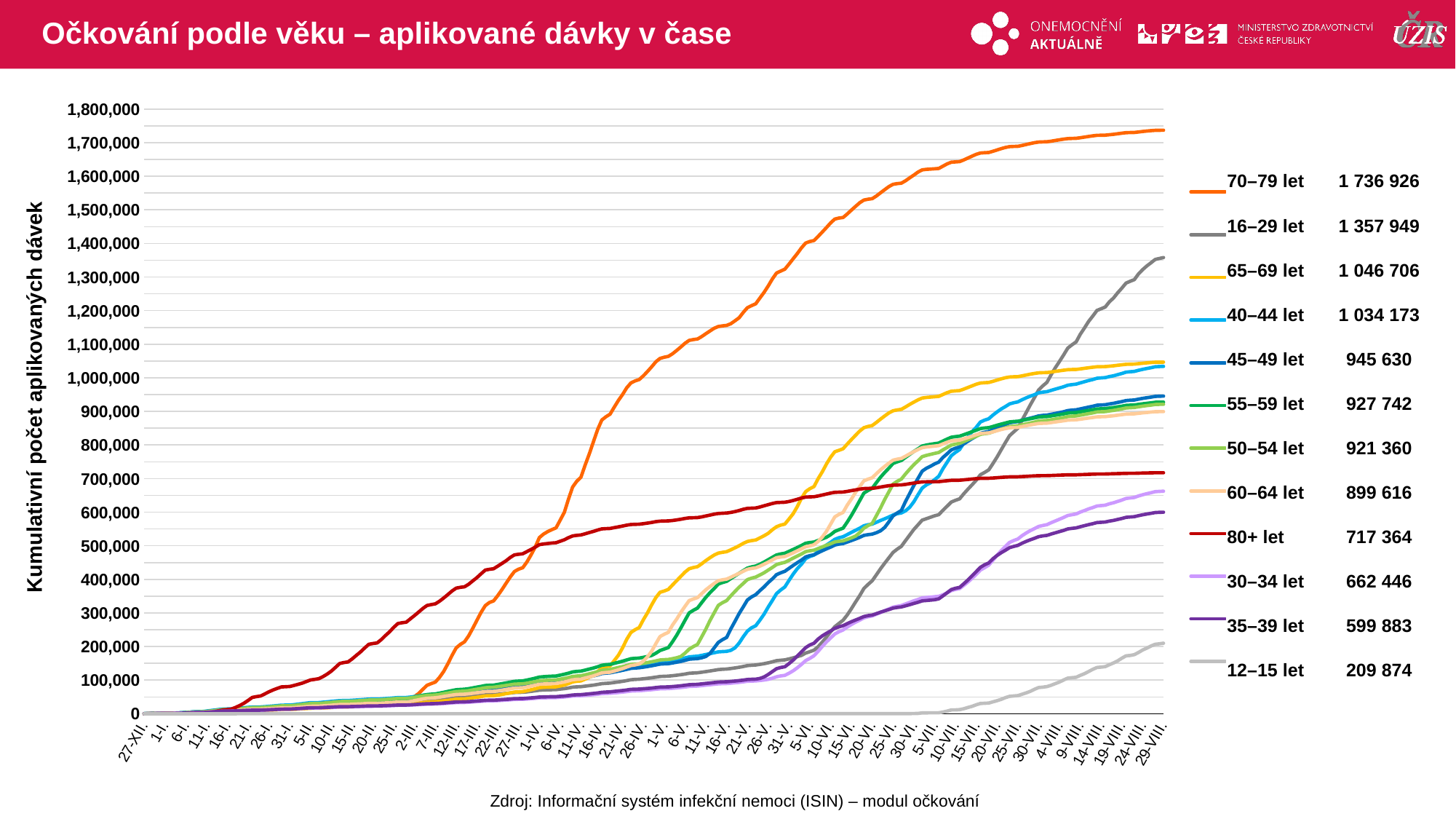

# Očkování podle věku – aplikované dávky v čase

### Chart

| Category | 70–79 | 16–29 | 65–69 | 40–44 | 45–49 | 55–59 | 50–54 | 60–64 | 80+ | 30–34 | 35–39 | 12–15 |
|---|---|---|---|---|---|---|---|---|---|---|---|---|
| 27-XII. | 72.0 | 163.0 | 82.0 | 179.0 | 132.0 | 109.0 | 144.0 | 98.0 | 26.0 | 110.0 | 95.0 | 0.0 |
| 28-XII. | 178.0 | 431.0 | 216.0 | 472.0 | 406.0 | 311.0 | 387.0 | 281.0 | 127.0 | 336.0 | 260.0 | 0.0 |
| 29-XII. | 335.0 | 839.0 | 393.0 | 907.0 | 788.0 | 645.0 | 745.0 | 529.0 | 407.0 | 612.0 | 516.0 | 0.0 |
| 30-XII. | 493.0 | 1263.0 | 558.0 | 1390.0 | 1160.0 | 1019.0 | 1113.0 | 825.0 | 601.0 | 872.0 | 764.0 | 0.0 |
| 31-XII. | 604.0 | 1414.0 | 619.0 | 1545.0 | 1292.0 | 1132.0 | 1233.0 | 910.0 | 719.0 | 980.0 | 857.0 | 0.0 |
| 1-I. | 612.0 | 1436.0 | 631.0 | 1592.0 | 1325.0 | 1162.0 | 1267.0 | 933.0 | 722.0 | 997.0 | 877.0 | 0.0 |
| 2-I. | 652.0 | 1592.0 | 681.0 | 1796.0 | 1482.0 | 1289.0 | 1411.0 | 1041.0 | 734.0 | 1100.0 | 978.0 | 0.0 |
| 3-I. | 681.0 | 1694.0 | 723.0 | 1946.0 | 1598.0 | 1390.0 | 1523.0 | 1105.0 | 737.0 | 1185.0 | 1043.0 | 0.0 |
| 4-I. | 812.0 | 2058.0 | 918.0 | 2465.0 | 2073.0 | 1812.0 | 1937.0 | 1394.0 | 769.0 | 1479.0 | 1325.0 | 0.0 |
| 5-I. | 961.0 | 2548.0 | 1143.0 | 3109.0 | 2631.0 | 2333.0 | 2505.0 | 1732.0 | 810.0 | 1844.0 | 1695.0 | 0.0 |
| 6-I. | 1198.0 | 3182.0 | 1428.0 | 3945.0 | 3377.0 | 2986.0 | 3222.0 | 2196.0 | 877.0 | 2284.0 | 2127.0 | 0.0 |
| 7-I. | 1652.0 | 4041.0 | 1802.0 | 4942.0 | 4317.0 | 3825.0 | 4146.0 | 2863.0 | 1281.0 | 2853.0 | 2698.0 | 0.0 |
| 8-I. | 2160.0 | 5022.0 | 2252.0 | 6222.0 | 5501.0 | 4839.0 | 5264.0 | 3613.0 | 2140.0 | 3521.0 | 3372.0 | 0.0 |
| 9-I. | 2339.0 | 5174.0 | 2400.0 | 6429.0 | 5712.0 | 5054.0 | 5457.0 | 3793.0 | 2327.0 | 3632.0 | 3517.0 | 0.0 |
| 10-I. | 2491.0 | 5325.0 | 2531.0 | 6637.0 | 5907.0 | 5243.0 | 5644.0 | 3936.0 | 2434.0 | 3743.0 | 3631.0 | 0.0 |
| 11-I. | 2950.0 | 6381.0 | 2995.0 | 7962.0 | 7084.0 | 6280.0 | 6710.0 | 4730.0 | 3072.0 | 4409.0 | 4305.0 | 0.0 |
| 12-I. | 3852.0 | 7526.0 | 3703.0 | 9537.0 | 8584.0 | 7552.0 | 8030.0 | 5754.0 | 4732.0 | 5241.0 | 5197.0 | 0.0 |
| 13-I. | 5055.0 | 8557.0 | 4459.0 | 11003.0 | 9974.0 | 8899.0 | 9458.0 | 6726.0 | 6433.0 | 6011.0 | 6068.0 | 0.0 |
| 14-I. | 6478.0 | 9673.0 | 5338.0 | 12593.0 | 11470.0 | 10387.0 | 10967.0 | 7852.0 | 8722.0 | 6787.0 | 6930.0 | 0.0 |
| 15-I. | 7715.0 | 10674.0 | 6153.0 | 14009.0 | 12781.0 | 11771.0 | 12414.0 | 8968.0 | 11017.0 | 7494.0 | 7683.0 | 0.0 |
| 16-I. | 8068.0 | 10812.0 | 6319.0 | 14220.0 | 12937.0 | 11960.0 | 12627.0 | 9150.0 | 12526.0 | 7582.0 | 7779.0 | 0.0 |
| 17-I. | 8296.0 | 11005.0 | 6432.0 | 14387.0 | 13092.0 | 12101.0 | 12790.0 | 9291.0 | 14178.0 | 7705.0 | 7871.0 | 0.0 |
| 18-I. | 9294.0 | 11800.0 | 7149.0 | 15605.0 | 14152.0 | 13136.0 | 13898.0 | 10196.0 | 18939.0 | 8322.0 | 8487.0 | 0.0 |
| 19-I. | 10280.0 | 12555.0 | 7885.0 | 16768.0 | 15280.0 | 14304.0 | 15047.0 | 11099.0 | 24657.0 | 8884.0 | 9047.0 | 1.0 |
| 20-I. | 11405.0 | 13347.0 | 8583.0 | 17859.0 | 16350.0 | 15481.0 | 16216.0 | 12070.0 | 31257.0 | 9424.0 | 9643.0 | 1.0 |
| 21-I. | 12556.0 | 14073.0 | 9237.0 | 18952.0 | 17347.0 | 16555.0 | 17331.0 | 12856.0 | 39560.0 | 9918.0 | 10180.0 | 1.0 |
| 22-I. | 13421.0 | 14648.0 | 9714.0 | 19815.0 | 18137.0 | 17405.0 | 18130.0 | 13424.0 | 48519.0 | 10299.0 | 10608.0 | 1.0 |
| 23-I. | 13633.0 | 14800.0 | 9815.0 | 20026.0 | 18310.0 | 17601.0 | 18340.0 | 13578.0 | 51000.0 | 10395.0 | 10711.0 | 1.0 |
| 24-I. | 13765.0 | 14926.0 | 9903.0 | 20192.0 | 18453.0 | 17735.0 | 18490.0 | 13679.0 | 52837.0 | 10489.0 | 10786.0 | 1.0 |
| 25-I. | 14295.0 | 15580.0 | 10333.0 | 21021.0 | 19240.0 | 18475.0 | 19202.0 | 14219.0 | 58991.0 | 10945.0 | 11236.0 | 1.0 |
| 26-I. | 14934.0 | 16395.0 | 10907.0 | 22025.0 | 20174.0 | 19450.0 | 20224.0 | 14925.0 | 65360.0 | 11483.0 | 11787.0 | 1.0 |
| 27-I. | 15518.0 | 17193.0 | 11346.0 | 23088.0 | 21155.0 | 20403.0 | 21234.0 | 15604.0 | 70857.0 | 12026.0 | 12350.0 | 1.0 |
| 28-I. | 16126.0 | 18084.0 | 11811.0 | 24196.0 | 22197.0 | 21338.0 | 22236.0 | 16381.0 | 75501.0 | 12612.0 | 13040.0 | 1.0 |
| 29-I. | 16771.0 | 19029.0 | 12346.0 | 25494.0 | 23494.0 | 22479.0 | 23460.0 | 17246.0 | 79842.0 | 13267.0 | 13692.0 | 1.0 |
| 30-I. | 16905.0 | 19133.0 | 12464.0 | 25628.0 | 23638.0 | 22625.0 | 23579.0 | 17363.0 | 80472.0 | 13335.0 | 13762.0 | 1.0 |
| 31-I. | 17054.0 | 19251.0 | 12574.0 | 25766.0 | 23761.0 | 22747.0 | 23709.0 | 17469.0 | 81131.0 | 13421.0 | 13851.0 | 1.0 |
| 1-II. | 17677.0 | 20226.0 | 13103.0 | 26998.0 | 24825.0 | 23722.0 | 24750.0 | 18252.0 | 84076.0 | 14055.0 | 14467.0 | 1.0 |
| 2-II. | 18532.0 | 21315.0 | 13783.0 | 28409.0 | 26239.0 | 24936.0 | 26028.0 | 19211.0 | 87404.0 | 14780.0 | 15293.0 | 1.0 |
| 3-II. | 19674.0 | 22345.0 | 14544.0 | 29899.0 | 27671.0 | 26304.0 | 27425.0 | 20178.0 | 91003.0 | 15551.0 | 16129.0 | 1.0 |
| 4-II. | 21006.0 | 23533.0 | 15427.0 | 31512.0 | 29203.0 | 27790.0 | 28977.0 | 21282.0 | 95781.0 | 16389.0 | 17035.0 | 1.0 |
| 5-II. | 22151.0 | 24543.0 | 16209.0 | 32901.0 | 30505.0 | 29093.0 | 30366.0 | 22376.0 | 100525.0 | 17067.0 | 17776.0 | 1.0 |
| 6-II. | 22310.0 | 24664.0 | 16327.0 | 33064.0 | 30647.0 | 29244.0 | 30523.0 | 22518.0 | 102306.0 | 17161.0 | 17862.0 | 1.0 |
| 7-II. | 22478.0 | 24805.0 | 16417.0 | 33186.0 | 30779.0 | 29389.0 | 30649.0 | 22617.0 | 104416.0 | 17239.0 | 17931.0 | 1.0 |
| 8-II. | 23426.0 | 25643.0 | 17057.0 | 34386.0 | 31855.0 | 30460.0 | 31702.0 | 23514.0 | 110499.0 | 17821.0 | 18554.0 | 1.0 |
| 9-II. | 24559.0 | 26360.0 | 17769.0 | 35547.0 | 32939.0 | 31563.0 | 32764.0 | 24358.0 | 118101.0 | 18388.0 | 19117.0 | 1.0 |
| 10-II. | 25874.0 | 27061.0 | 18490.0 | 36698.0 | 34071.0 | 32790.0 | 33942.0 | 25314.0 | 126847.0 | 18883.0 | 19699.0 | 1.0 |
| 11-II. | 27593.0 | 27878.0 | 19389.0 | 37949.0 | 35326.0 | 34038.0 | 35193.0 | 26372.0 | 138072.0 | 19443.0 | 20372.0 | 1.0 |
| 12-II. | 29063.0 | 28668.0 | 20179.0 | 39119.0 | 36416.0 | 35186.0 | 36354.0 | 27258.0 | 149470.0 | 19953.0 | 20931.0 | 1.0 |
| 13-II. | 29408.0 | 28812.0 | 20314.0 | 39282.0 | 36560.0 | 35377.0 | 36540.0 | 27402.0 | 152385.0 | 20028.0 | 21001.0 | 1.0 |
| 14-II. | 29494.0 | 28848.0 | 20378.0 | 39331.0 | 36606.0 | 35457.0 | 36624.0 | 27459.0 | 154182.0 | 20053.0 | 21030.0 | 1.0 |
| 15-II. | 30445.0 | 29458.0 | 20889.0 | 40124.0 | 37332.0 | 36180.0 | 37390.0 | 28053.0 | 163084.0 | 20475.0 | 21443.0 | 1.0 |
| 16-II. | 31661.0 | 30154.0 | 21483.0 | 40908.0 | 38012.0 | 36933.0 | 38181.0 | 28668.0 | 173676.0 | 20835.0 | 21834.0 | 1.0 |
| 17-II. | 32949.0 | 30842.0 | 22083.0 | 41689.0 | 38785.0 | 37831.0 | 39091.0 | 29348.0 | 183847.0 | 21250.0 | 22265.0 | 2.0 |
| 18-II. | 34307.0 | 31463.0 | 22871.0 | 42577.0 | 39642.0 | 38795.0 | 40043.0 | 30182.0 | 195628.0 | 21695.0 | 22750.0 | 2.0 |
| 19-II. | 35584.0 | 32178.0 | 23487.0 | 43428.0 | 40471.0 | 39696.0 | 40949.0 | 30830.0 | 206796.0 | 22120.0 | 23222.0 | 2.0 |
| 20-II. | 35724.0 | 32270.0 | 23568.0 | 43516.0 | 40575.0 | 39788.0 | 41039.0 | 30918.0 | 209010.0 | 22180.0 | 23281.0 | 2.0 |
| 21-II. | 35790.0 | 32295.0 | 23607.0 | 43544.0 | 40646.0 | 39837.0 | 41093.0 | 30967.0 | 210682.0 | 22204.0 | 23300.0 | 2.0 |
| 22-II. | 36656.0 | 32907.0 | 24068.0 | 44189.0 | 41219.0 | 40541.0 | 41770.0 | 31522.0 | 220684.0 | 22623.0 | 23636.0 | 2.0 |
| 23-II. | 37699.0 | 33626.0 | 24705.0 | 45084.0 | 42026.0 | 41374.0 | 42672.0 | 32203.0 | 232656.0 | 23114.0 | 24163.0 | 2.0 |
| 24-II. | 39094.0 | 34386.0 | 25414.0 | 45959.0 | 42878.0 | 42323.0 | 43605.0 | 33044.0 | 243845.0 | 23654.0 | 24633.0 | 2.0 |
| 25-II. | 40755.0 | 35263.0 | 26199.0 | 47028.0 | 43950.0 | 43390.0 | 44676.0 | 33915.0 | 257180.0 | 24257.0 | 25274.0 | 2.0 |
| 26-II. | 42711.0 | 36184.0 | 27013.0 | 48059.0 | 44899.0 | 44457.0 | 45673.0 | 34783.0 | 268560.0 | 24831.0 | 25812.0 | 2.0 |
| 27-II. | 43033.0 | 36327.0 | 27091.0 | 48208.0 | 45010.0 | 44575.0 | 45783.0 | 34877.0 | 270796.0 | 24914.0 | 25876.0 | 2.0 |
| 28-II. | 43175.0 | 36427.0 | 27162.0 | 48331.0 | 45135.0 | 44782.0 | 45946.0 | 35009.0 | 272453.0 | 24991.0 | 25922.0 | 2.0 |
| 1-III. | 45848.0 | 37197.0 | 28211.0 | 49548.0 | 46283.0 | 46471.0 | 47136.0 | 36464.0 | 282430.0 | 25599.0 | 26581.0 | 2.0 |
| 2-III. | 51206.0 | 38134.0 | 29758.0 | 51204.0 | 47840.0 | 49673.0 | 48932.0 | 39173.0 | 292333.0 | 26291.0 | 27360.0 | 2.0 |
| 3-III. | 60389.0 | 39195.0 | 31410.0 | 53090.0 | 49649.0 | 52362.0 | 50871.0 | 41546.0 | 302692.0 | 27070.0 | 28222.0 | 2.0 |
| 4-III. | 72702.0 | 40055.0 | 33167.0 | 54729.0 | 51278.0 | 54836.0 | 52614.0 | 44091.0 | 313499.0 | 27657.0 | 29040.0 | 2.0 |
| 5-III. | 84655.0 | 41011.0 | 34584.0 | 56322.0 | 52775.0 | 57067.0 | 54288.0 | 46001.0 | 322327.0 | 28371.0 | 29789.0 | 3.0 |
| 6-III. | 89630.0 | 41368.0 | 35166.0 | 56878.0 | 53308.0 | 58187.0 | 55035.0 | 46824.0 | 324859.0 | 28608.0 | 30072.0 | 3.0 |
| 7-III. | 94281.0 | 41752.0 | 35817.0 | 57506.0 | 53926.0 | 59082.0 | 55782.0 | 47502.0 | 327097.0 | 28827.0 | 30351.0 | 3.0 |
| 8-III. | 108292.0 | 42636.0 | 36992.0 | 58977.0 | 55295.0 | 61335.0 | 57423.0 | 49348.0 | 334915.0 | 29484.0 | 31079.0 | 3.0 |
| 9-III. | 125759.0 | 43779.0 | 38397.0 | 60820.0 | 57251.0 | 63810.0 | 59732.0 | 51462.0 | 344408.0 | 30252.0 | 31922.0 | 4.0 |
| 10-III. | 148464.0 | 45164.0 | 39905.0 | 62625.0 | 58840.0 | 66417.0 | 61605.0 | 53374.0 | 354617.0 | 31122.0 | 32902.0 | 4.0 |
| 11-III. | 173446.0 | 46730.0 | 41738.0 | 64715.0 | 60843.0 | 69069.0 | 63797.0 | 55475.0 | 365305.0 | 32171.0 | 33981.0 | 5.0 |
| 12-III. | 195884.0 | 48207.0 | 43601.0 | 66930.0 | 62770.0 | 71417.0 | 65822.0 | 57166.0 | 373841.0 | 33051.0 | 34941.0 | 5.0 |
| 13-III. | 206356.0 | 48646.0 | 44066.0 | 67595.0 | 63575.0 | 72373.0 | 66595.0 | 57769.0 | 376235.0 | 33268.0 | 35242.0 | 6.0 |
| 14-III. | 214005.0 | 49012.0 | 44389.0 | 68114.0 | 64035.0 | 73013.0 | 67220.0 | 58136.0 | 377889.0 | 33462.0 | 35465.0 | 6.0 |
| 15-III. | 231895.0 | 50293.0 | 45720.0 | 69668.0 | 65341.0 | 74613.0 | 68607.0 | 59292.0 | 385466.0 | 34173.0 | 36146.0 | 6.0 |
| 16-III. | 254781.0 | 51722.0 | 47483.0 | 71771.0 | 67264.0 | 77013.0 | 70913.0 | 60996.0 | 395568.0 | 35155.0 | 37099.0 | 7.0 |
| 17-III. | 278116.0 | 53106.0 | 49226.0 | 73548.0 | 68963.0 | 79260.0 | 72966.0 | 62614.0 | 405161.0 | 36058.0 | 37987.0 | 7.0 |
| 18-III. | 301905.0 | 54433.0 | 51057.0 | 75314.0 | 70653.0 | 81466.0 | 75101.0 | 64168.0 | 416612.0 | 36913.0 | 38936.0 | 7.0 |
| 19-III. | 321764.0 | 56095.0 | 53114.0 | 77371.0 | 72559.0 | 83955.0 | 77371.0 | 66061.0 | 427563.0 | 37811.0 | 40015.0 | 7.0 |
| 20-III. | 331058.0 | 56674.0 | 53578.0 | 77986.0 | 73105.0 | 84817.0 | 78380.0 | 66491.0 | 429958.0 | 38116.0 | 40347.0 | 8.0 |
| 21-III. | 335916.0 | 56960.0 | 53761.0 | 78270.0 | 73406.0 | 85162.0 | 78802.0 | 66685.0 | 431575.0 | 38297.0 | 40483.0 | 8.0 |
| 22-III. | 351748.0 | 57968.0 | 55487.0 | 79785.0 | 74915.0 | 87217.0 | 80563.0 | 68353.0 | 439376.0 | 38986.0 | 41185.0 | 8.0 |
| 23-III. | 369382.0 | 59185.0 | 57439.0 | 81316.0 | 76493.0 | 89461.0 | 82376.0 | 70135.0 | 447326.0 | 39746.0 | 42009.0 | 8.0 |
| 24-III. | 388250.0 | 60429.0 | 59808.0 | 83082.0 | 78224.0 | 91736.0 | 84217.0 | 72203.0 | 455325.0 | 40636.0 | 42829.0 | 8.0 |
| 25-III. | 406816.0 | 61735.0 | 62128.0 | 84958.0 | 80031.0 | 93950.0 | 86008.0 | 74303.0 | 465080.0 | 41455.0 | 43714.0 | 8.0 |
| 26-III. | 423208.0 | 63341.0 | 64562.0 | 87218.0 | 82055.0 | 96380.0 | 88141.0 | 76430.0 | 472836.0 | 42520.0 | 44861.0 | 9.0 |
| 27-III. | 430287.0 | 63710.0 | 65133.0 | 87694.0 | 82443.0 | 97170.0 | 88655.0 | 76926.0 | 474711.0 | 42756.0 | 45136.0 | 9.0 |
| 28-III. | 434511.0 | 64002.0 | 65781.0 | 88143.0 | 82943.0 | 97846.0 | 89136.0 | 77375.0 | 476050.0 | 42951.0 | 45349.0 | 9.0 |
| 29-III. | 451657.0 | 65089.0 | 68433.0 | 89878.0 | 84635.0 | 100224.0 | 90863.0 | 79713.0 | 482589.0 | 43753.0 | 46238.0 | 9.0 |
| 30-III. | 472762.0 | 66551.0 | 71340.0 | 91890.0 | 86977.0 | 102988.0 | 93258.0 | 82372.0 | 488977.0 | 44696.0 | 47232.0 | 9.0 |
| 31-III. | 496374.0 | 68218.0 | 74324.0 | 94011.0 | 89076.0 | 105882.0 | 95427.0 | 84872.0 | 495952.0 | 45740.0 | 48342.0 | 9.0 |
| 1-IV. | 524346.0 | 70080.0 | 77751.0 | 96498.0 | 91380.0 | 109085.0 | 97969.0 | 87764.0 | 503205.0 | 46988.0 | 49674.0 | 9.0 |
| 2-IV. | 534749.0 | 70646.0 | 78771.0 | 97412.0 | 92130.0 | 110219.0 | 98881.0 | 88547.0 | 505259.0 | 47353.0 | 50090.0 | 10.0 |
| 3-IV. | 542195.0 | 71145.0 | 79413.0 | 98059.0 | 92771.0 | 111081.0 | 99584.0 | 89235.0 | 506749.0 | 47647.0 | 50425.0 | 10.0 |
| 4-IV. | 548037.0 | 71449.0 | 79830.0 | 98599.0 | 93299.0 | 111787.0 | 100152.0 | 89661.0 | 508084.0 | 47833.0 | 50649.0 | 10.0 |
| 5-IV. | 553234.0 | 71747.0 | 80201.0 | 99002.0 | 93639.0 | 112267.0 | 100671.0 | 90093.0 | 508987.0 | 48026.0 | 50853.0 | 10.0 |
| 6-IV. | 576296.0 | 73378.0 | 82557.0 | 100891.0 | 95574.0 | 115008.0 | 102923.0 | 92362.0 | 513411.0 | 48979.0 | 51830.0 | 10.0 |
| 7-IV. | 599889.0 | 74675.0 | 85434.0 | 102653.0 | 97458.0 | 117694.0 | 105133.0 | 94602.0 | 517886.0 | 49842.0 | 52682.0 | 10.0 |
| 8-IV. | 639019.0 | 76631.0 | 89960.0 | 105214.0 | 99888.0 | 120737.0 | 107840.0 | 97739.0 | 524129.0 | 51068.0 | 54091.0 | 10.0 |
| 9-IV. | 674792.0 | 79147.0 | 94796.0 | 108314.0 | 103044.0 | 124486.0 | 111039.0 | 101096.0 | 529246.0 | 52710.0 | 55700.0 | 13.0 |
| 10-IV. | 692102.0 | 80007.0 | 96656.0 | 109904.0 | 104321.0 | 125991.0 | 112327.0 | 102324.0 | 531059.0 | 53254.0 | 56555.0 | 14.0 |
| 11-IV. | 704154.0 | 80612.0 | 97695.0 | 110732.0 | 105065.0 | 126822.0 | 113219.0 | 103032.0 | 532130.0 | 53581.0 | 56922.0 | 14.0 |
| 12-IV. | 740136.0 | 82108.0 | 103056.0 | 113138.0 | 107388.0 | 129875.0 | 115866.0 | 106250.0 | 535630.0 | 54553.0 | 58050.0 | 14.0 |
| 13-IV. | 773503.0 | 83630.0 | 108413.0 | 115933.0 | 110055.0 | 133003.0 | 118991.0 | 109335.0 | 539295.0 | 55672.0 | 59254.0 | 14.0 |
| 14-IV. | 810032.0 | 85137.0 | 115230.0 | 118415.0 | 112673.0 | 136081.0 | 121987.0 | 112639.0 | 542788.0 | 56739.0 | 60408.0 | 14.0 |
| 15-IV. | 846014.0 | 87153.0 | 125799.0 | 121476.0 | 115533.0 | 139749.0 | 125150.0 | 116712.0 | 546901.0 | 58094.0 | 61820.0 | 14.0 |
| 16-IV. | 874327.0 | 89476.0 | 135432.0 | 125705.0 | 119600.0 | 144131.0 | 129166.0 | 121358.0 | 550259.0 | 59712.0 | 63780.0 | 15.0 |
| 17-IV. | 884096.0 | 90381.0 | 139905.0 | 127139.0 | 120896.0 | 145958.0 | 130990.0 | 122651.0 | 550978.0 | 60356.0 | 64622.0 | 15.0 |
| 18-IV. | 891853.0 | 91129.0 | 142656.0 | 128193.0 | 121771.0 | 146897.0 | 131853.0 | 123502.0 | 551518.0 | 60867.0 | 65234.0 | 15.0 |
| 19-IV. | 912750.0 | 92945.0 | 158210.0 | 131024.0 | 124322.0 | 150050.0 | 134838.0 | 127014.0 | 553877.0 | 62047.0 | 66619.0 | 15.0 |
| 20-IV. | 932858.0 | 94614.0 | 174214.0 | 133502.0 | 126802.0 | 153169.0 | 137575.0 | 130540.0 | 556351.0 | 63163.0 | 67897.0 | 16.0 |
| 21-IV. | 950434.0 | 96373.0 | 196087.0 | 135946.0 | 129346.0 | 156389.0 | 140310.0 | 134473.0 | 558675.0 | 64435.0 | 69211.0 | 16.0 |
| 22-IV. | 970397.0 | 98549.0 | 221827.0 | 138956.0 | 132139.0 | 160209.0 | 143458.0 | 138991.0 | 561334.0 | 65848.0 | 70670.0 | 16.0 |
| 23-IV. | 984741.0 | 101133.0 | 241912.0 | 142427.0 | 135023.0 | 163901.0 | 146806.0 | 143420.0 | 563232.0 | 67670.0 | 72559.0 | 18.0 |
| 24-IV. | 990844.0 | 102143.0 | 250080.0 | 143393.0 | 136048.0 | 164851.0 | 147714.0 | 145323.0 | 563810.0 | 68203.0 | 73053.0 | 18.0 |
| 25-IV. | 994834.0 | 102748.0 | 256487.0 | 144145.0 | 136913.0 | 165714.0 | 148421.0 | 148284.0 | 564157.0 | 68651.0 | 73426.0 | 18.0 |
| 26-IV. | 1005978.0 | 104193.0 | 280017.0 | 145862.0 | 138599.0 | 167986.0 | 150180.0 | 157127.0 | 565701.0 | 69584.0 | 74429.0 | 19.0 |
| 27-IV. | 1019020.0 | 105536.0 | 300714.0 | 147604.0 | 140600.0 | 170447.0 | 152191.0 | 169712.0 | 567425.0 | 70515.0 | 75363.0 | 20.0 |
| 28-IV. | 1032978.0 | 107161.0 | 324478.0 | 149756.0 | 142810.0 | 173606.0 | 154640.0 | 186470.0 | 569424.0 | 71637.0 | 76471.0 | 20.0 |
| 29-IV. | 1047754.0 | 108850.0 | 345654.0 | 152384.0 | 145182.0 | 180071.0 | 157224.0 | 208549.0 | 571796.0 | 72909.0 | 77829.0 | 21.0 |
| 30-IV. | 1057681.0 | 110869.0 | 361537.0 | 155155.0 | 147782.0 | 188219.0 | 160056.0 | 229725.0 | 573257.0 | 74241.0 | 79241.0 | 22.0 |
| 1-V. | 1061253.0 | 111363.0 | 365339.0 | 155921.0 | 148463.0 | 192546.0 | 160864.0 | 236557.0 | 573620.0 | 74570.0 | 79611.0 | 22.0 |
| 2-V. | 1063836.0 | 111862.0 | 370092.0 | 156533.0 | 149064.0 | 196864.0 | 161593.0 | 242342.0 | 573975.0 | 74880.0 | 79936.0 | 23.0 |
| 3-V. | 1071552.0 | 113173.0 | 383239.0 | 158426.0 | 151053.0 | 214186.0 | 163899.0 | 263870.0 | 575183.0 | 75828.0 | 80914.0 | 23.0 |
| 4-V. | 1081344.0 | 114597.0 | 395981.0 | 160712.0 | 153314.0 | 233499.0 | 166583.0 | 281652.0 | 576988.0 | 76870.0 | 82009.0 | 24.0 |
| 5-V. | 1091820.0 | 116270.0 | 408774.0 | 162988.0 | 155842.0 | 255205.0 | 170402.0 | 301520.0 | 578905.0 | 78100.0 | 83296.0 | 25.0 |
| 6-V. | 1102928.0 | 118081.0 | 421592.0 | 165994.0 | 158914.0 | 278048.0 | 180248.0 | 319629.0 | 581267.0 | 79465.0 | 84760.0 | 25.0 |
| 7-V. | 1111362.0 | 120444.0 | 431589.0 | 169272.0 | 162293.0 | 300172.0 | 192334.0 | 336714.0 | 583127.0 | 81193.0 | 86463.0 | 26.0 |
| 8-V. | 1113844.0 | 121264.0 | 435097.0 | 170400.0 | 163369.0 | 307785.0 | 199788.0 | 341560.0 | 583505.0 | 81833.0 | 87077.0 | 26.0 |
| 9-V. | 1115608.0 | 121914.0 | 437735.0 | 171247.0 | 164129.0 | 314442.0 | 206174.0 | 345579.0 | 583872.0 | 82341.0 | 87510.0 | 26.0 |
| 10-V. | 1122680.0 | 123593.0 | 446257.0 | 173670.0 | 166500.0 | 330554.0 | 228714.0 | 357297.0 | 585880.0 | 83592.0 | 88921.0 | 29.0 |
| 11-V. | 1131230.0 | 125390.0 | 455729.0 | 176249.0 | 170418.0 | 346285.0 | 251550.0 | 368704.0 | 588561.0 | 84977.0 | 90277.0 | 30.0 |
| 12-V. | 1139335.0 | 127224.0 | 464351.0 | 178761.0 | 179413.0 | 360133.0 | 277224.0 | 378601.0 | 591222.0 | 86253.0 | 91495.0 | 32.0 |
| 13-V. | 1147369.0 | 129336.0 | 472296.0 | 181489.0 | 195712.0 | 372449.0 | 300052.0 | 387795.0 | 593903.0 | 87592.0 | 92887.0 | 43.0 |
| 14-V. | 1152707.0 | 131350.0 | 478136.0 | 184105.0 | 212273.0 | 385974.0 | 322534.0 | 395953.0 | 595986.0 | 88978.0 | 94223.0 | 48.0 |
| 15-V. | 1154581.0 | 132418.0 | 480501.0 | 184994.0 | 220401.0 | 390468.0 | 330580.0 | 398686.0 | 596758.0 | 89550.0 | 94785.0 | 51.0 |
| 16-V. | 1155981.0 | 133043.0 | 482322.0 | 185652.0 | 227048.0 | 394132.0 | 336761.0 | 400729.0 | 597408.0 | 89956.0 | 95146.0 | 54.0 |
| 17-V. | 1160935.0 | 134567.0 | 487870.0 | 188676.0 | 252467.0 | 402210.0 | 350783.0 | 406212.0 | 599161.0 | 90941.0 | 96173.0 | 57.0 |
| 18-V. | 1169751.0 | 136385.0 | 493876.0 | 196003.0 | 274880.0 | 410241.0 | 364058.0 | 412106.0 | 601694.0 | 92150.0 | 97361.0 | 71.0 |
| 19-V. | 1178705.0 | 138215.0 | 500079.0 | 210202.0 | 297980.0 | 418040.0 | 376561.0 | 417960.0 | 604889.0 | 93391.0 | 98646.0 | 74.0 |
| 20-V. | 1194610.0 | 140636.0 | 507116.0 | 229180.0 | 318072.0 | 425812.0 | 387754.0 | 424202.0 | 608609.0 | 94840.0 | 100147.0 | 83.0 |
| 21-V. | 1208766.0 | 143279.0 | 512739.0 | 245871.0 | 338511.0 | 433480.0 | 399153.0 | 429868.0 | 611215.0 | 96638.0 | 101909.0 | 89.0 |
| 22-V. | 1214908.0 | 144279.0 | 515310.0 | 255815.0 | 347748.0 | 437091.0 | 403485.0 | 432455.0 | 611896.0 | 97232.0 | 102524.0 | 94.0 |
| 23-V. | 1220331.0 | 145060.0 | 517220.0 | 261973.0 | 354440.0 | 439580.0 | 406837.0 | 434250.0 | 612377.0 | 97657.0 | 102974.0 | 95.0 |
| 24-V. | 1237546.0 | 146965.0 | 523421.0 | 278487.0 | 366417.0 | 444841.0 | 412962.0 | 439207.0 | 615315.0 | 99004.0 | 104965.0 | 98.0 |
| 25-V. | 1254234.0 | 149031.0 | 529693.0 | 296250.0 | 377409.0 | 451416.0 | 419492.0 | 444949.0 | 618901.0 | 100342.0 | 109517.0 | 99.0 |
| 26-V. | 1273507.0 | 151625.0 | 537007.0 | 317643.0 | 390371.0 | 458384.0 | 427669.0 | 451221.0 | 622359.0 | 102404.0 | 116924.0 | 103.0 |
| 27-V. | 1294162.0 | 154561.0 | 547680.0 | 337086.0 | 401393.0 | 465565.0 | 435418.0 | 457993.0 | 625848.0 | 105705.0 | 125432.0 | 103.0 |
| 28-V. | 1311897.0 | 157979.0 | 556591.0 | 357623.0 | 414040.0 | 472700.0 | 443928.0 | 464468.0 | 628571.0 | 109952.0 | 134070.0 | 108.0 |
| 29-V. | 1317734.0 | 159286.0 | 561432.0 | 368338.0 | 419449.0 | 475614.0 | 447651.0 | 466504.0 | 629079.0 | 112523.0 | 137645.0 | 109.0 |
| 30-V. | 1323401.0 | 160336.0 | 564535.0 | 377501.0 | 424024.0 | 477713.0 | 450466.0 | 468033.0 | 629570.0 | 114238.0 | 139853.0 | 110.0 |
| 31-V. | 1338631.0 | 163284.0 | 579651.0 | 397043.0 | 432781.0 | 483237.0 | 456827.0 | 473293.0 | 631724.0 | 120572.0 | 149286.0 | 113.0 |
| 1-VI. | 1354435.0 | 166481.0 | 595436.0 | 415643.0 | 441383.0 | 489021.0 | 463167.0 | 478944.0 | 634726.0 | 127925.0 | 159622.0 | 119.0 |
| 2-VI. | 1370149.0 | 169966.0 | 616831.0 | 432050.0 | 449807.0 | 494923.0 | 469468.0 | 484924.0 | 638431.0 | 136885.0 | 171908.0 | 126.0 |
| 3-VI. | 1387056.0 | 173699.0 | 641549.0 | 445190.0 | 457534.0 | 500907.0 | 475539.0 | 491046.0 | 642184.0 | 147108.0 | 184255.0 | 137.0 |
| 4-VI. | 1401241.0 | 180584.0 | 661129.0 | 461564.0 | 466735.0 | 507442.0 | 482535.0 | 497057.0 | 644902.0 | 158156.0 | 196786.0 | 180.0 |
| 5-VI. | 1405776.0 | 184776.0 | 669796.0 | 467937.0 | 470634.0 | 509655.0 | 485091.0 | 499744.0 | 645529.0 | 164774.0 | 204638.0 | 193.0 |
| 6-VI. | 1408659.0 | 189199.0 | 676175.0 | 472311.0 | 473110.0 | 511046.0 | 486801.0 | 503029.0 | 645865.0 | 172545.0 | 209847.0 | 196.0 |
| 7-VI. | 1420959.0 | 199560.0 | 699749.0 | 483434.0 | 479341.0 | 515791.0 | 491744.0 | 512971.0 | 648223.0 | 186040.0 | 222394.0 | 207.0 |
| 8-VI. | 1434077.0 | 213378.0 | 720286.0 | 493242.0 | 485215.0 | 520447.0 | 496609.0 | 526156.0 | 651079.0 | 200250.0 | 231767.0 | 214.0 |
| 9-VI. | 1447428.0 | 228257.0 | 743400.0 | 502165.0 | 490793.0 | 525360.0 | 501570.0 | 542973.0 | 653837.0 | 213746.0 | 239519.0 | 224.0 |
| 10-VI. | 1461265.0 | 244101.0 | 763813.0 | 510229.0 | 496067.0 | 532959.0 | 506062.0 | 564513.0 | 656786.0 | 225600.0 | 246407.0 | 231.0 |
| 11-VI. | 1472439.0 | 258994.0 | 779739.0 | 519094.0 | 502180.0 | 542635.0 | 511326.0 | 585929.0 | 658982.0 | 237485.0 | 254263.0 | 250.0 |
| 12-VI. | 1475525.0 | 268825.0 | 784034.0 | 523890.0 | 504959.0 | 547782.0 | 513363.0 | 593288.0 | 659507.0 | 244157.0 | 258622.0 | 258.0 |
| 13-VI. | 1477251.0 | 278310.0 | 788760.0 | 526860.0 | 506576.0 | 552389.0 | 514671.0 | 599019.0 | 659815.0 | 249358.0 | 262169.0 | 264.0 |
| 14-VI. | 1487712.0 | 294143.0 | 802685.0 | 533263.0 | 510991.0 | 570561.0 | 518989.0 | 620980.0 | 661788.0 | 258203.0 | 268254.0 | 276.0 |
| 15-VI. | 1499201.0 | 312797.0 | 815968.0 | 539891.0 | 515467.0 | 590363.0 | 523481.0 | 639123.0 | 664039.0 | 265614.0 | 273907.0 | 282.0 |
| 16-VI. | 1510379.0 | 332627.0 | 829042.0 | 546057.0 | 520144.0 | 612137.0 | 528733.0 | 658848.0 | 666215.0 | 272681.0 | 278977.0 | 292.0 |
| 17-VI. | 1521189.0 | 351760.0 | 841560.0 | 552427.0 | 525105.0 | 634696.0 | 539276.0 | 676379.0 | 668571.0 | 278612.0 | 284042.0 | 299.0 |
| 18-VI. | 1529211.0 | 372913.0 | 851611.0 | 559596.0 | 530845.0 | 656864.0 | 552225.0 | 693374.0 | 670263.0 | 285348.0 | 289394.0 | 319.0 |
| 19-VI. | 1531555.0 | 384928.0 | 855242.0 | 562560.0 | 533087.0 | 664496.0 | 559951.0 | 698299.0 | 670704.0 | 288570.0 | 292055.0 | 325.0 |
| 20-VI. | 1533195.0 | 395772.0 | 857980.0 | 564408.0 | 534532.0 | 671166.0 | 566539.0 | 702381.0 | 670956.0 | 291103.0 | 293733.0 | 330.0 |
| 21-VI. | 1541220.0 | 413479.0 | 867169.0 | 569769.0 | 538777.0 | 687902.0 | 589483.0 | 714453.0 | 672600.0 | 296371.0 | 297951.0 | 351.0 |
| 22-VI. | 1550788.0 | 431628.0 | 877155.0 | 575237.0 | 544405.0 | 704188.0 | 612474.0 | 725995.0 | 674728.0 | 301398.0 | 302291.0 | 376.0 |
| 23-VI. | 1560101.0 | 448223.0 | 886508.0 | 580245.0 | 554487.0 | 718213.0 | 637890.0 | 736349.0 | 676871.0 | 306682.0 | 306283.0 | 388.0 |
| 24-VI. | 1569262.0 | 464218.0 | 895424.0 | 585656.0 | 571226.0 | 731023.0 | 660633.0 | 745941.0 | 678861.0 | 311984.0 | 310164.0 | 399.0 |
| 25-VI. | 1575940.0 | 480180.0 | 901972.0 | 591721.0 | 588814.0 | 745033.0 | 683561.0 | 754689.0 | 680369.0 | 317436.0 | 314396.0 | 449.0 |
| 26-VI. | 1577984.0 | 489907.0 | 904434.0 | 595487.0 | 597665.0 | 749813.0 | 691923.0 | 757704.0 | 680842.0 | 319769.0 | 316350.0 | 453.0 |
| 27-VI. | 1579334.0 | 498264.0 | 906283.0 | 597581.0 | 604931.0 | 753749.0 | 698414.0 | 759989.0 | 681105.0 | 322060.0 | 317844.0 | 460.0 |
| 28-VI. | 1586531.0 | 515222.0 | 913209.0 | 603972.0 | 631687.0 | 762961.0 | 713686.0 | 766624.0 | 682613.0 | 326791.0 | 321175.0 | 474.0 |
| 29-VI. | 1595232.0 | 531948.0 | 920764.0 | 614584.0 | 655557.0 | 771946.0 | 728007.0 | 773689.0 | 684664.0 | 331387.0 | 324647.0 | 509.0 |
| 30-VI. | 1603554.0 | 548544.0 | 927715.0 | 630969.0 | 679611.0 | 780657.0 | 741316.0 | 780159.0 | 686626.0 | 336101.0 | 328256.0 | 546.0 |
| 1-VII. | 1612448.0 | 562350.0 | 934371.0 | 651899.0 | 700602.0 | 788554.0 | 752929.0 | 786488.0 | 688652.0 | 340111.0 | 331729.0 | 944.0 |
| 2-VII. | 1619007.0 | 576287.0 | 939908.0 | 671614.0 | 722112.0 | 796831.0 | 765142.0 | 792105.0 | 690087.0 | 344783.0 | 335949.0 | 2461.0 |
| 3-VII. | 1620471.0 | 580506.0 | 941513.0 | 681092.0 | 730581.0 | 799764.0 | 768966.0 | 793980.0 | 690361.0 | 345917.0 | 336969.0 | 2621.0 |
| 4-VII. | 1621316.0 | 584817.0 | 942617.0 | 687486.0 | 736672.0 | 801953.0 | 772010.0 | 795364.0 | 690506.0 | 347041.0 | 338100.0 | 2766.0 |
| 5-VII. | 1622212.0 | 589258.0 | 943734.0 | 696603.0 | 743498.0 | 803774.0 | 774898.0 | 796693.0 | 690658.0 | 348260.0 | 339370.0 | 2799.0 |
| 6-VII. | 1623212.0 | 592547.0 | 944900.0 | 706870.0 | 749094.0 | 805593.0 | 777552.0 | 798060.0 | 690848.0 | 349375.0 | 342027.0 | 2824.0 |
| 7-VII. | 1630041.0 | 605585.0 | 950394.0 | 729377.0 | 762822.0 | 811725.0 | 785473.0 | 803174.0 | 692245.0 | 354175.0 | 350850.0 | 5069.0 |
| 8-VII. | 1636758.0 | 617788.0 | 955901.0 | 748362.0 | 773686.0 | 817520.0 | 792381.0 | 808065.0 | 693564.0 | 359740.0 | 360104.0 | 7787.0 |
| 9-VII. | 1641712.0 | 630078.0 | 960061.0 | 768031.0 | 785454.0 | 823116.0 | 799688.0 | 812237.0 | 694655.0 | 366430.0 | 369616.0 | 11316.0 |
| 10-VII. | 1642708.0 | 635262.0 | 961136.0 | 777852.0 | 790287.0 | 824941.0 | 802453.0 | 813448.0 | 694851.0 | 369915.0 | 373444.0 | 11504.0 |
| 11-VII. | 1643514.0 | 639639.0 | 961972.0 | 786289.0 | 794241.0 | 826350.0 | 804726.0 | 814331.0 | 695050.0 | 372583.0 | 376074.0 | 12204.0 |
| 12-VII. | 1648600.0 | 654720.0 | 966295.0 | 805912.0 | 803059.0 | 830659.0 | 810118.0 | 818112.0 | 696159.0 | 382070.0 | 386869.0 | 14868.0 |
| 13-VII. | 1654204.0 | 668282.0 | 971215.0 | 823721.0 | 811001.0 | 835066.0 | 815453.0 | 822126.0 | 697355.0 | 392043.0 | 397990.0 | 18562.0 |
| 14-VII. | 1659778.0 | 681489.0 | 976107.0 | 839811.0 | 818914.0 | 839617.0 | 820833.0 | 826414.0 | 698589.0 | 403088.0 | 410647.0 | 22015.0 |
| 15-VII. | 1665352.0 | 694902.0 | 980957.0 | 852742.0 | 826203.0 | 844146.0 | 826050.0 | 830498.0 | 699788.0 | 414951.0 | 423169.0 | 26627.0 |
| 16-VII. | 1669215.0 | 711406.0 | 984558.0 | 868493.0 | 834909.0 | 848973.0 | 831753.0 | 834243.0 | 700611.0 | 427745.0 | 435820.0 | 30569.0 |
| 17-VII. | 1670095.0 | 718275.0 | 985471.0 | 874073.0 | 837937.0 | 850632.0 | 833799.0 | 835311.0 | 700780.0 | 434616.0 | 443407.0 | 31170.0 |
| 18-VII. | 1670714.0 | 725935.0 | 986145.0 | 878101.0 | 840128.0 | 851692.0 | 835211.0 | 836100.0 | 700913.0 | 442376.0 | 448674.0 | 31806.0 |
| 19-VII. | 1674236.0 | 744619.0 | 989495.0 | 889066.0 | 845967.0 | 855177.0 | 839407.0 | 839183.0 | 701641.0 | 456844.0 | 461254.0 | 35392.0 |
| 20-VII. | 1678302.0 | 764298.0 | 993357.0 | 898553.0 | 851513.0 | 858795.0 | 843574.0 | 842711.0 | 702619.0 | 471623.0 | 471051.0 | 38780.0 |
| 21-VII. | 1682253.0 | 785717.0 | 996944.0 | 907270.0 | 856540.0 | 862288.0 | 847602.0 | 846012.0 | 703565.0 | 485627.0 | 479254.0 | 42833.0 |
| 22-VII. | 1685661.0 | 807209.0 | 1000203.0 | 914441.0 | 861108.0 | 865525.0 | 851193.0 | 848853.0 | 704430.0 | 497798.0 | 486514.0 | 47984.0 |
| 23-VII. | 1688055.0 | 827738.0 | 1002402.0 | 922335.0 | 866128.0 | 868736.0 | 854857.0 | 851281.0 | 705087.0 | 509915.0 | 494425.0 | 51738.0 |
| 24-VII. | 1688728.0 | 838896.0 | 1003097.0 | 925813.0 | 868428.0 | 870021.0 | 856302.0 | 852154.0 | 705245.0 | 515504.0 | 498042.0 | 52878.0 |
| 25-VII. | 1689056.0 | 849992.0 | 1003484.0 | 928309.0 | 869754.0 | 870751.0 | 857191.0 | 852658.0 | 705326.0 | 520145.0 | 501007.0 | 53920.0 |
| 26-VII. | 1691571.0 | 873737.0 | 1005736.0 | 934629.0 | 873451.0 | 873201.0 | 859958.0 | 854943.0 | 705890.0 | 529903.0 | 507483.0 | 58055.0 |
| 27-VII. | 1694445.0 | 896552.0 | 1008382.0 | 940380.0 | 876896.0 | 875797.0 | 862875.0 | 857552.0 | 706627.0 | 537882.0 | 512992.0 | 61951.0 |
| 28-VII. | 1697243.0 | 919623.0 | 1010856.0 | 945326.0 | 879985.0 | 878238.0 | 865564.0 | 859942.0 | 707305.0 | 545061.0 | 517787.0 | 66782.0 |
| 29-VII. | 1699822.0 | 941160.0 | 1013099.0 | 949887.0 | 882996.0 | 880647.0 | 868162.0 | 862070.0 | 708002.0 | 550939.0 | 522222.0 | 72707.0 |
| 30-VII. | 1701763.0 | 963881.0 | 1014824.0 | 955284.0 | 886668.0 | 883234.0 | 871287.0 | 864043.0 | 708486.0 | 557507.0 | 527071.0 | 77935.0 |
| 31-VII. | 1702320.0 | 976048.0 | 1015359.0 | 957443.0 | 888139.0 | 884132.0 | 872401.0 | 864714.0 | 708637.0 | 560350.0 | 529351.0 | 79103.0 |
| 1-VIII. | 1702623.0 | 986700.0 | 1015680.0 | 958796.0 | 889061.0 | 884693.0 | 873082.0 | 865109.0 | 708706.0 | 562898.0 | 530849.0 | 80753.0 |
| 2-VIII. | 1704396.0 | 1009337.0 | 1017278.0 | 962694.0 | 891452.0 | 886488.0 | 875125.0 | 866748.0 | 709170.0 | 568587.0 | 534927.0 | 84730.0 |
| 3-VIII. | 1706528.0 | 1029933.0 | 1019151.0 | 966300.0 | 893881.0 | 888486.0 | 877278.0 | 868566.0 | 709669.0 | 573797.0 | 538614.0 | 89614.0 |
| 4-VIII. | 1708499.0 | 1048794.0 | 1020923.0 | 969750.0 | 896344.0 | 890422.0 | 879370.0 | 870350.0 | 710191.0 | 579011.0 | 542161.0 | 94330.0 |
| 5-VIII. | 1710454.0 | 1068154.0 | 1022721.0 | 973556.0 | 899094.0 | 892681.0 | 881730.0 | 872206.0 | 710663.0 | 584213.0 | 545731.0 | 100529.0 |
| 6-VIII. | 1712073.0 | 1088446.0 | 1024186.0 | 978030.0 | 902546.0 | 895148.0 | 884609.0 | 874088.0 | 711069.0 | 590176.0 | 550124.0 | 106030.0 |
| 7-VIII. | 1712584.0 | 1098146.0 | 1024669.0 | 979797.0 | 903856.0 | 896061.0 | 885668.0 | 874682.0 | 711170.0 | 592444.0 | 551721.0 | 107270.0 |
| 8-VIII. | 1712906.0 | 1106845.0 | 1025003.0 | 981163.0 | 904840.0 | 896670.0 | 886436.0 | 875096.0 | 711238.0 | 594614.0 | 553084.0 | 108439.0 |
| 9-VIII. | 1714566.0 | 1129622.0 | 1026509.0 | 984933.0 | 907543.0 | 898719.0 | 888817.0 | 876803.0 | 711638.0 | 600188.0 | 556602.0 | 114205.0 |
| 10-VIII. | 1716500.0 | 1148381.0 | 1028232.0 | 988345.0 | 910159.0 | 900815.0 | 891001.0 | 878597.0 | 712140.0 | 604771.0 | 559671.0 | 119229.0 |
| 11-VIII. | 1718364.0 | 1167894.0 | 1029915.0 | 991914.0 | 912894.0 | 902923.0 | 893354.0 | 880410.0 | 712638.0 | 609749.0 | 562889.0 | 125590.0 |
| 12-VIII. | 1720154.0 | 1183773.0 | 1031529.0 | 994919.0 | 915292.0 | 904912.0 | 895592.0 | 882073.0 | 713115.0 | 613710.0 | 565722.0 | 132318.0 |
| 13-VIII. | 1721688.0 | 1200481.0 | 1032872.0 | 998720.0 | 918476.0 | 907350.0 | 898339.0 | 883778.0 | 713496.0 | 618321.0 | 569013.0 | 137678.0 |
| 14-VIII. | 1722005.0 | 1205573.0 | 1033112.0 | 999754.0 | 919311.0 | 907934.0 | 898984.0 | 884182.0 | 713581.0 | 619577.0 | 569842.0 | 138807.0 |
| 15-VIII. | 1722216.0 | 1210789.0 | 1033359.0 | 1000666.0 | 919925.0 | 908397.0 | 899474.0 | 884465.0 | 713629.0 | 620720.0 | 570711.0 | 140248.0 |
| 16-VIII. | 1723500.0 | 1226164.0 | 1034545.0 | 1003658.0 | 922187.0 | 910065.0 | 901355.0 | 885837.0 | 713940.0 | 624814.0 | 573334.0 | 145894.0 |
| 17-VIII. | 1724792.0 | 1237608.0 | 1035740.0 | 1005991.0 | 924120.0 | 911542.0 | 903011.0 | 887059.0 | 714320.0 | 628022.0 | 575398.0 | 151252.0 |
| 18-VIII. | 1726477.0 | 1253070.0 | 1037356.0 | 1009516.0 | 926774.0 | 913614.0 | 905273.0 | 888798.0 | 714729.0 | 632027.0 | 578296.0 | 157488.0 |
| 19-VIII. | 1728205.0 | 1267137.0 | 1038844.0 | 1012881.0 | 929234.0 | 915604.0 | 907466.0 | 890454.0 | 715180.0 | 636004.0 | 581133.0 | 165401.0 |
| 20-VIII. | 1729686.0 | 1282049.0 | 1040198.0 | 1016882.0 | 932369.0 | 917977.0 | 910279.0 | 892062.0 | 715553.0 | 640754.0 | 584595.0 | 172316.0 |
| 21-VIII. | 1730095.0 | 1287379.0 | 1040540.0 | 1018073.0 | 933298.0 | 918655.0 | 911105.0 | 892510.0 | 715645.0 | 642359.0 | 585632.0 | 173468.0 |
| 22-VIII. | 1730338.0 | 1292231.0 | 1040818.0 | 1019014.0 | 933969.0 | 919117.0 | 911658.0 | 892804.0 | 715688.0 | 643795.0 | 586500.0 | 175861.0 |
| 23-VIII. | 1731783.0 | 1309260.0 | 1042097.0 | 1022413.0 | 936565.0 | 920965.0 | 913719.0 | 894261.0 | 716041.0 | 648235.0 | 589619.0 | 182395.0 |
| 24-VIII. | 1733204.0 | 1322140.0 | 1043422.0 | 1025237.0 | 938781.0 | 922641.0 | 915637.0 | 895688.0 | 716398.0 | 651795.0 | 592175.0 | 189731.0 |
| 25-VIII. | 1734581.0 | 1332974.0 | 1044588.0 | 1027715.0 | 940728.0 | 924146.0 | 917277.0 | 896915.0 | 716721.0 | 655049.0 | 594493.0 | 195288.0 |
| 26-VIII. | 1735709.0 | 1342413.0 | 1045615.0 | 1030076.0 | 942512.0 | 925591.0 | 918794.0 | 898085.0 | 717018.0 | 657789.0 | 596514.0 | 201670.0 |
| 27-VIII. | 1736592.0 | 1352307.0 | 1046439.0 | 1032929.0 | 944682.0 | 927158.0 | 920634.0 | 899217.0 | 717283.0 | 660987.0 | 598820.0 | 206780.0 |
| 28-VIII. | 1736794.0 | 1355293.0 | 1046618.0 | 1033668.0 | 945249.0 | 927512.0 | 921089.0 | 899454.0 | 717334.0 | 661807.0 | 599427.0 | 208151.0 |
| 29-VIII. | 1736926.0 | 1357949.0 | 1046706.0 | 1034173.0 | 945630.0 | 927742.0 | 921360.0 | 899616.0 | 717364.0 | 662446.0 | 599883.0 | 209874.0 |
| 70–79 let | 1 736 926 |
| --- | --- |
| 16–29 let | 1 357 949 |
| 65–69 let | 1 046 706 |
| 40–44 let | 1 034 173 |
| 45–49 let | 945 630 |
| 55–59 let | 927 742 |
| 50–54 let | 921 360 |
| 60–64 let | 899 616 |
| 80+ let | 717 364 |
| 30–34 let | 662 446 |
| 35–39 let | 599 883 |
| 12–15 let | 209 874 |
Kumulativní počet aplikovaných dávek
Zdroj: Informační systém infekční nemoci (ISIN) – modul očkování